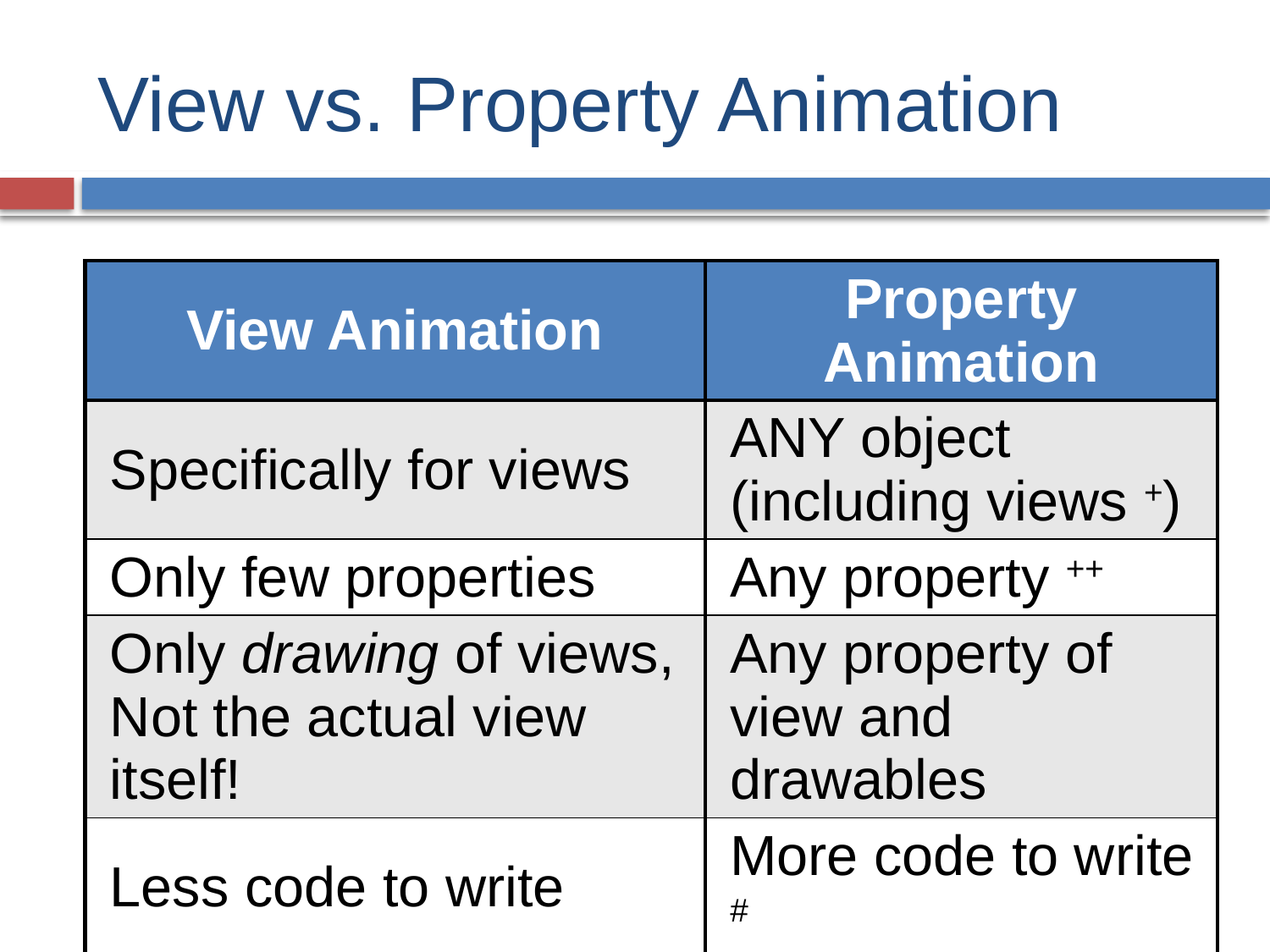

# View vs. Property Animation
| View Animation | Property Animation |
| --- | --- |
| Specifically for views | ANY object (including views +) |
| Only few properties | Any property ++ |
| Only drawing of views, Not the actual view itself! | Any property of view and drawables |
| Less code to write | More code to write # |
| android.view.animation.\* | android.animation.\* |